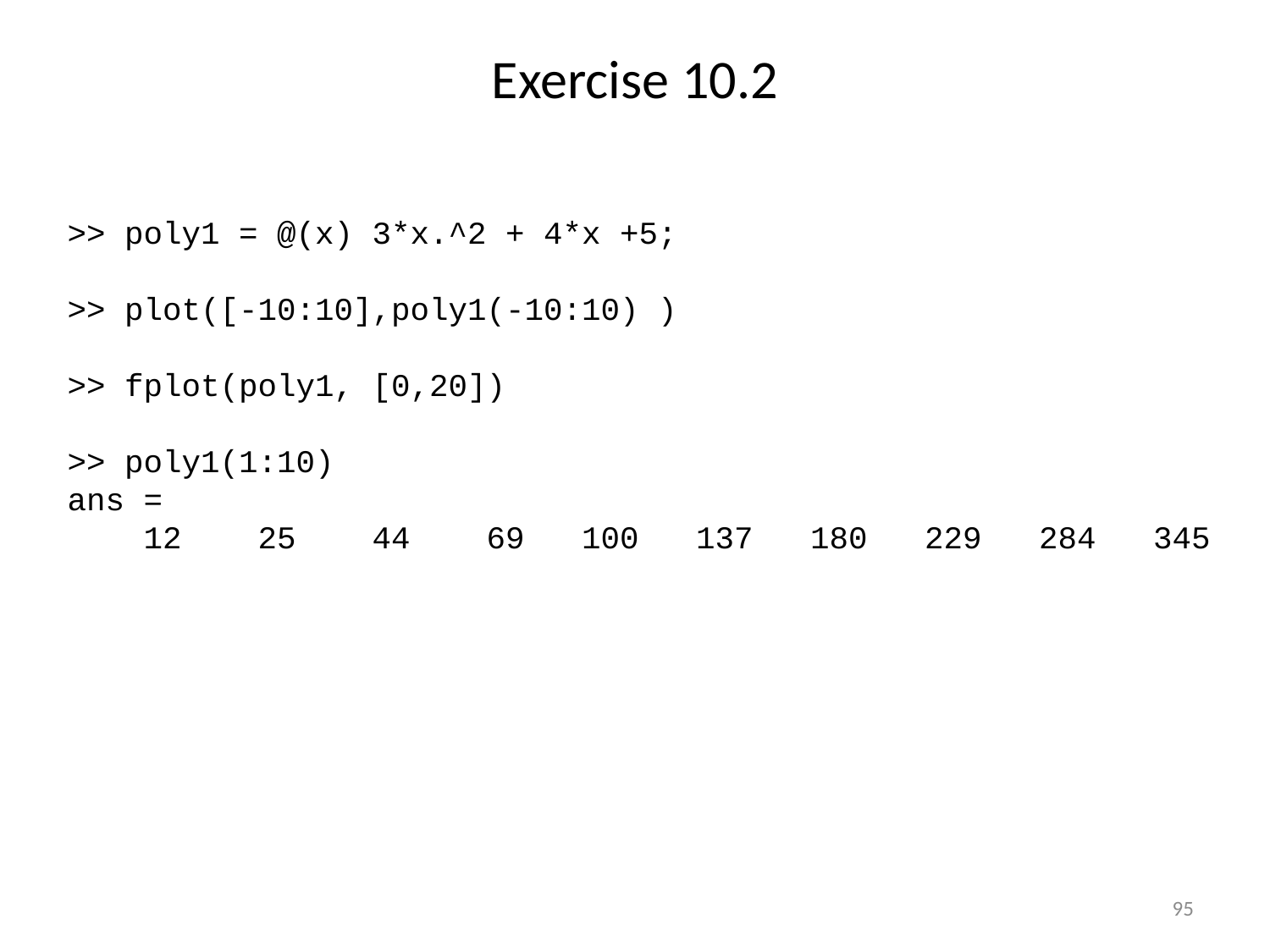

# Exercise 10.2
>> poly1 = @(x) 3*x.^2 + 4*x +5;

>> plot([-10:10],poly1(-10:10) )

>> fplot(poly1, [0,20])

>> poly1(1:10)
ans =
    12    25    44    69   100   137   180   229   284   345

95